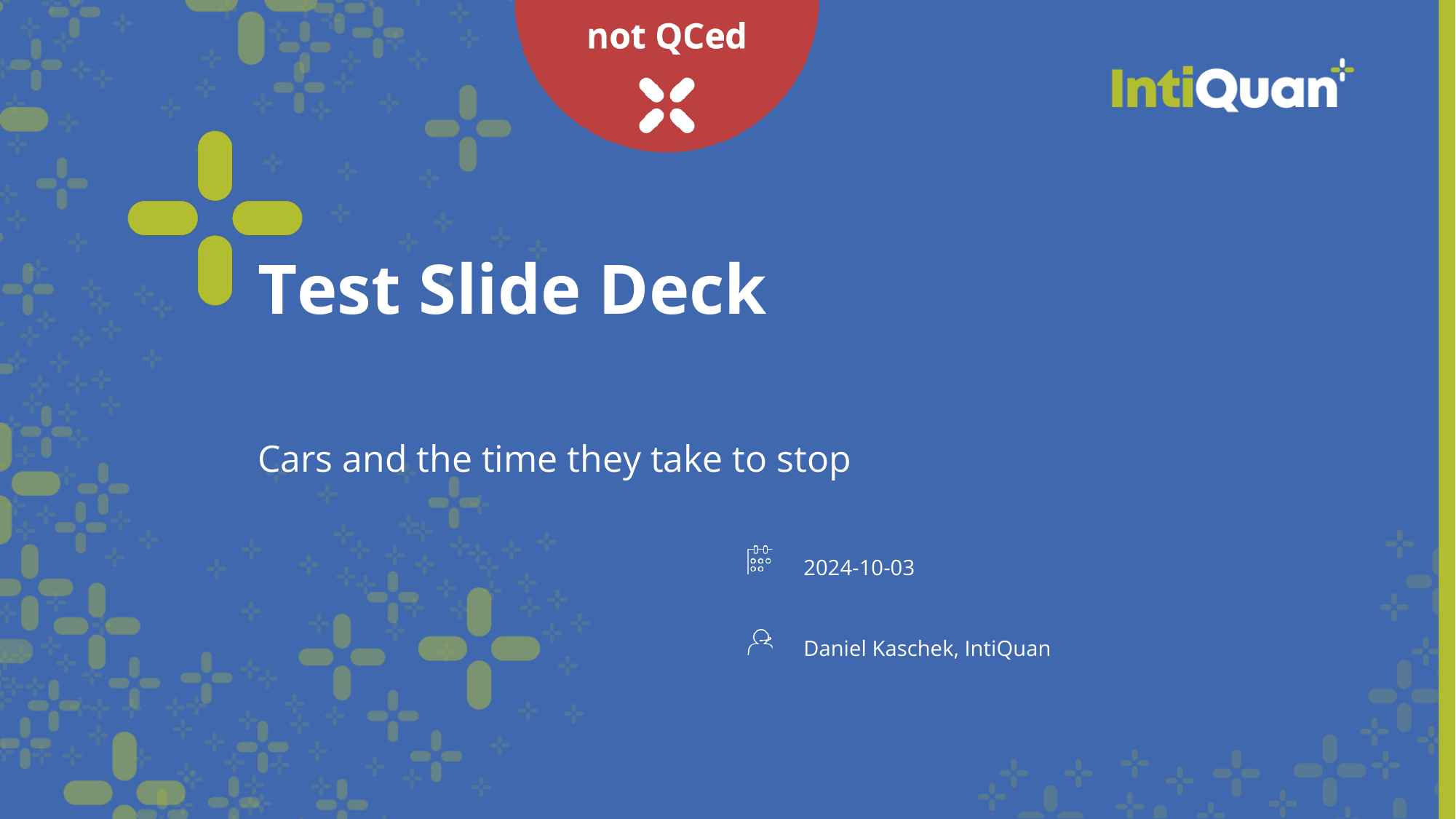

# Test Slide Deck
Cars and the time they take to stop
2024-10-03
Daniel Kaschek, IntiQuan